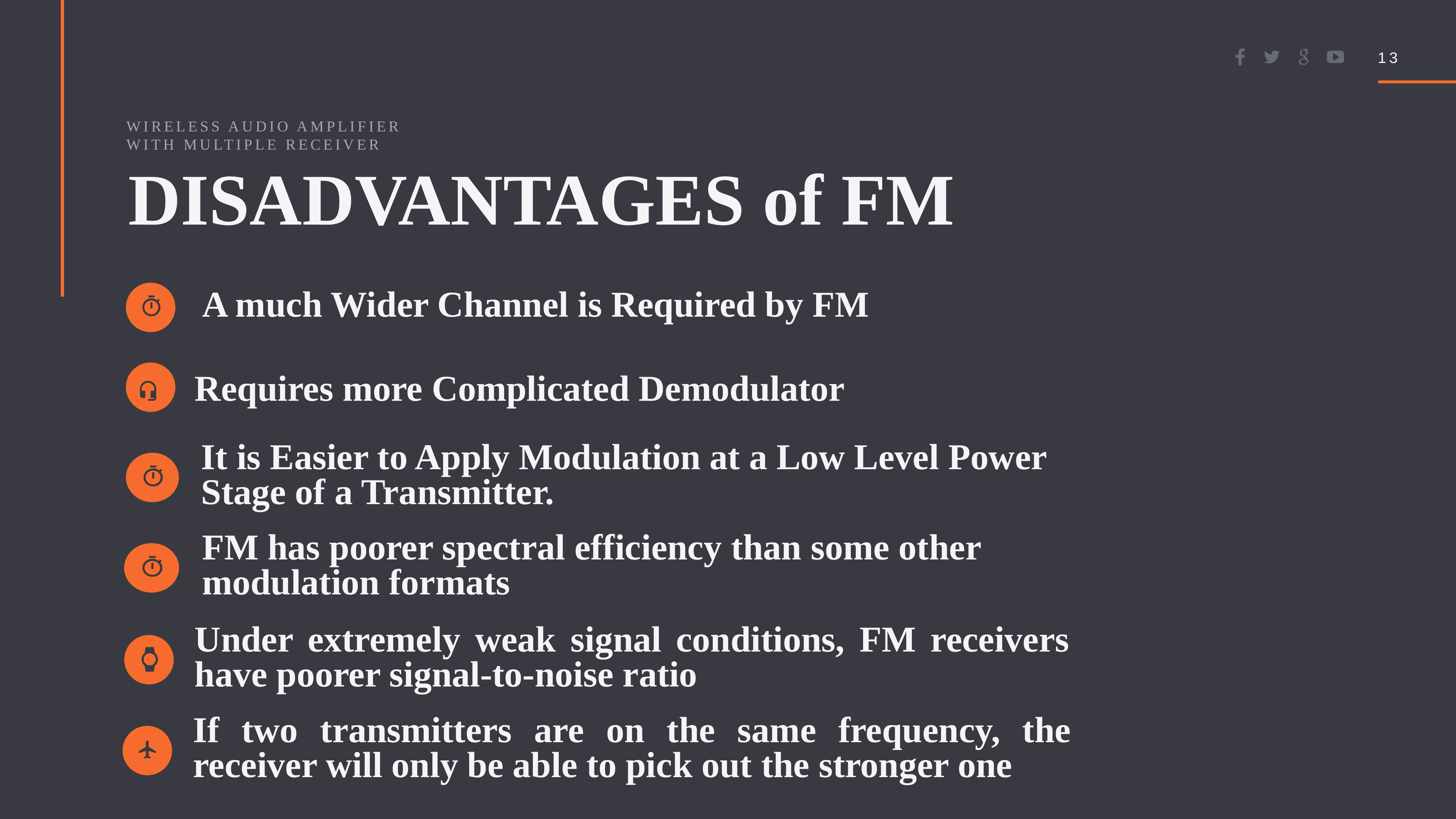

13
Wireless audio amplifier with multiple receiver
DISADVANTAGES of FM

A much Wider Channel is Required by FM

Requires more Complicated Demodulator

It is Easier to Apply Modulation at a Low Level Power Stage of a Transmitter.

FM has poorer spectral efficiency than some other modulation formats

Under extremely weak signal conditions, FM receivers have poorer signal-to-noise ratio

If two transmitters are on the same frequency, the receiver will only be able to pick out the stronger one